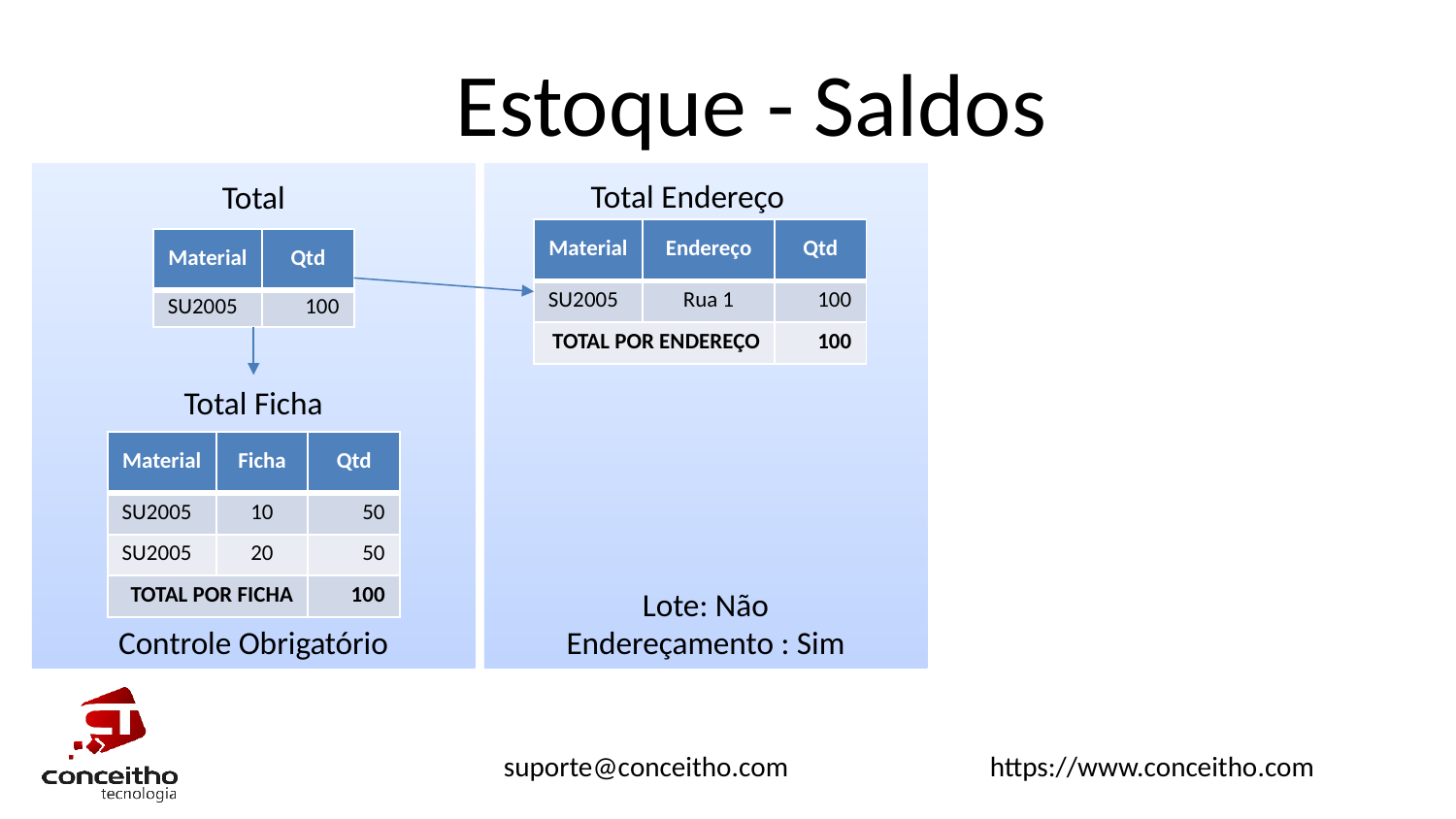

# Estoque - Saldos
Controle Obrigatório
Lote: Não
Endereçamento : Sim
Total Endereço
Total
| Material | Endereço | Qtd |
| --- | --- | --- |
| SU2005 | Rua 1 | 100 |
| TOTAL POR ENDEREÇO |  | 100 |
| Material | Qtd |
| --- | --- |
| SU2005 | 100 |
Total Ficha
| Material | Ficha | Qtd |
| --- | --- | --- |
| SU2005 | 10 | 50 |
| SU2005 | 20 | 50 |
| TOTAL POR FICHA |  | 100 |